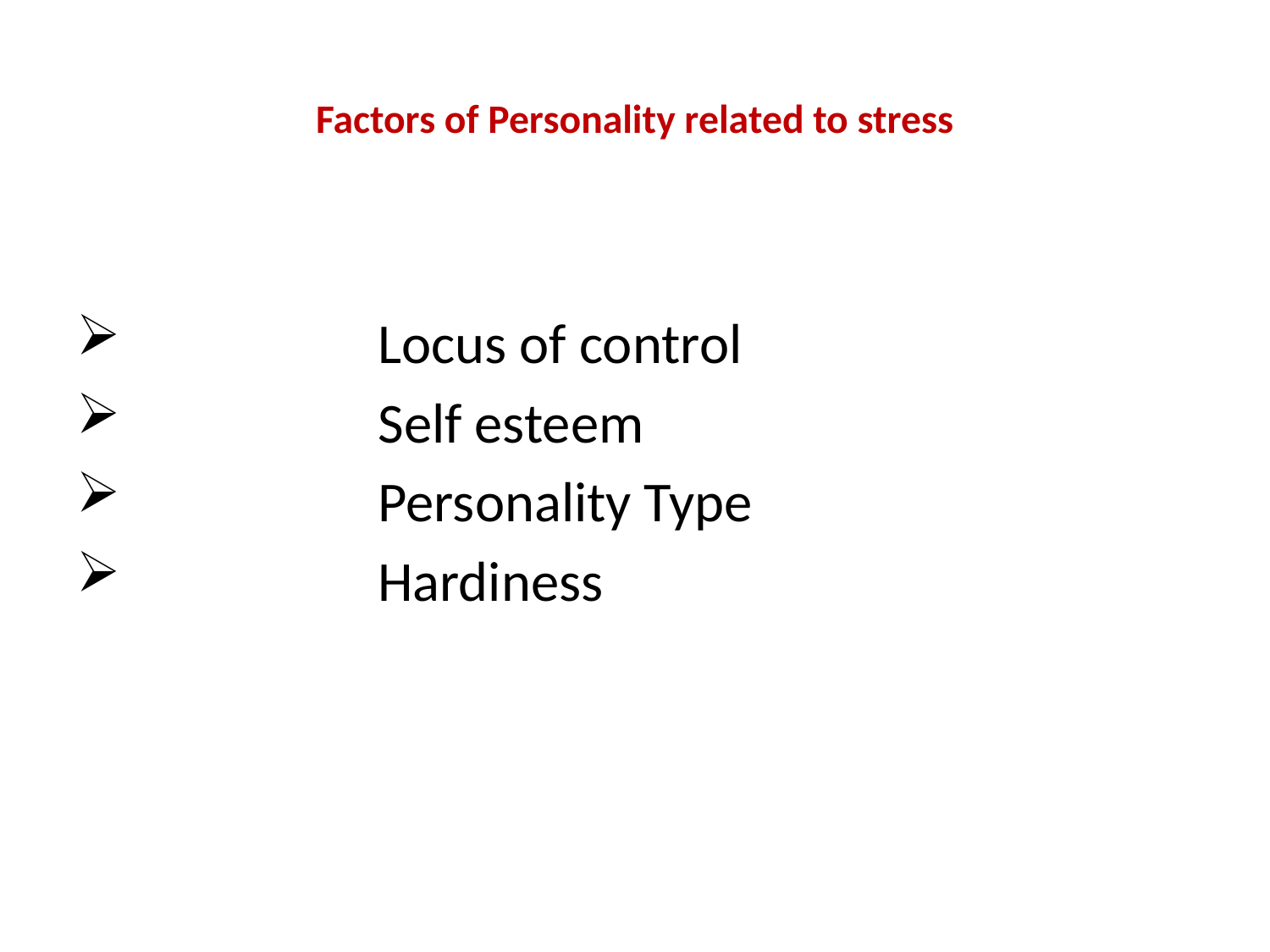

# Factors of Personality related to stress

		Locus of control
		Self esteem
		Personality Type
		Hardiness